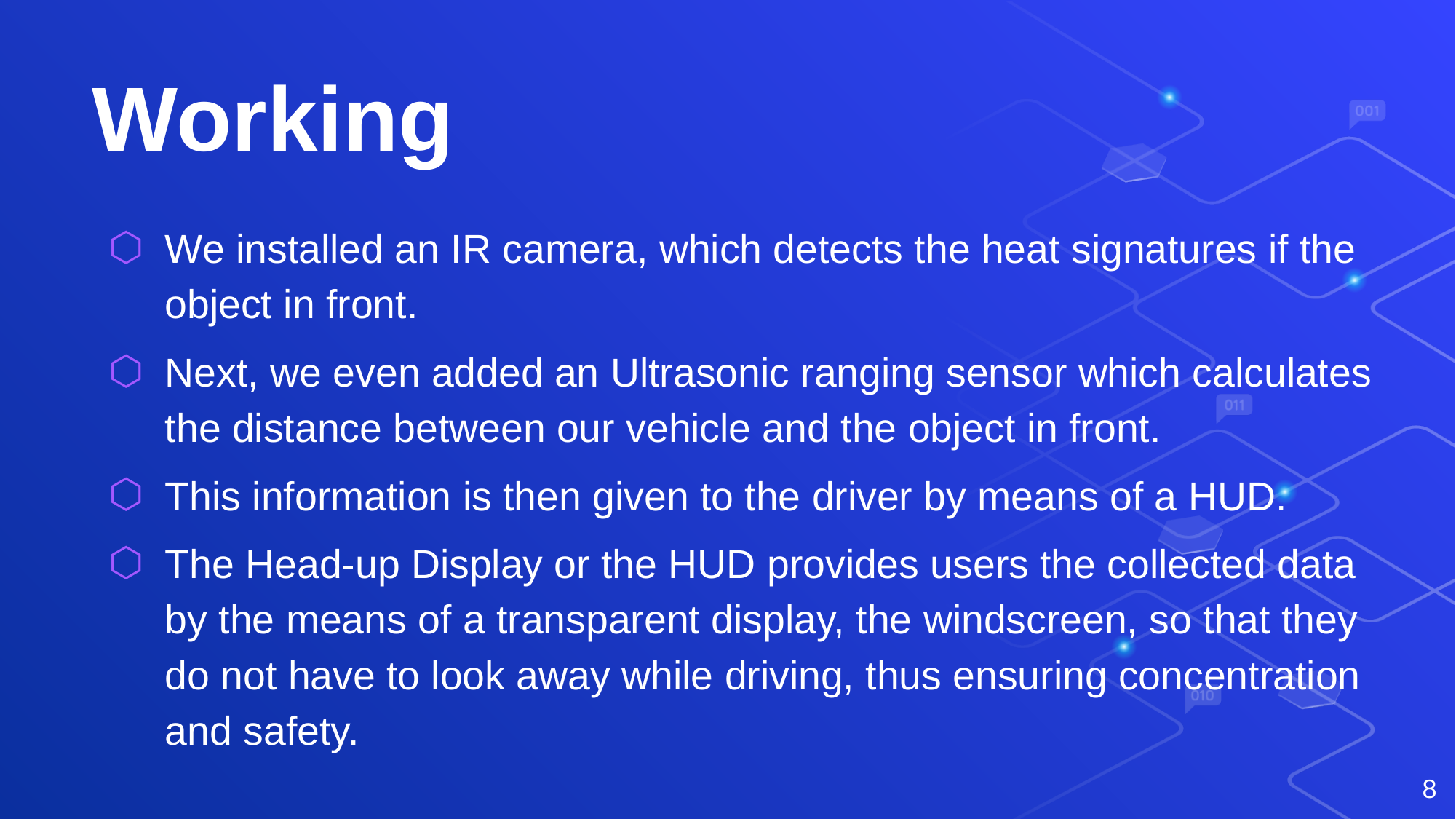

# Working
We installed an IR camera, which detects the heat signatures if the object in front.
Next, we even added an Ultrasonic ranging sensor which calculates the distance between our vehicle and the object in front.
This information is then given to the driver by means of a HUD.
The Head-up Display or the HUD provides users the collected data by the means of a transparent display, the windscreen, so that they do not have to look away while driving, thus ensuring concentration and safety.
8